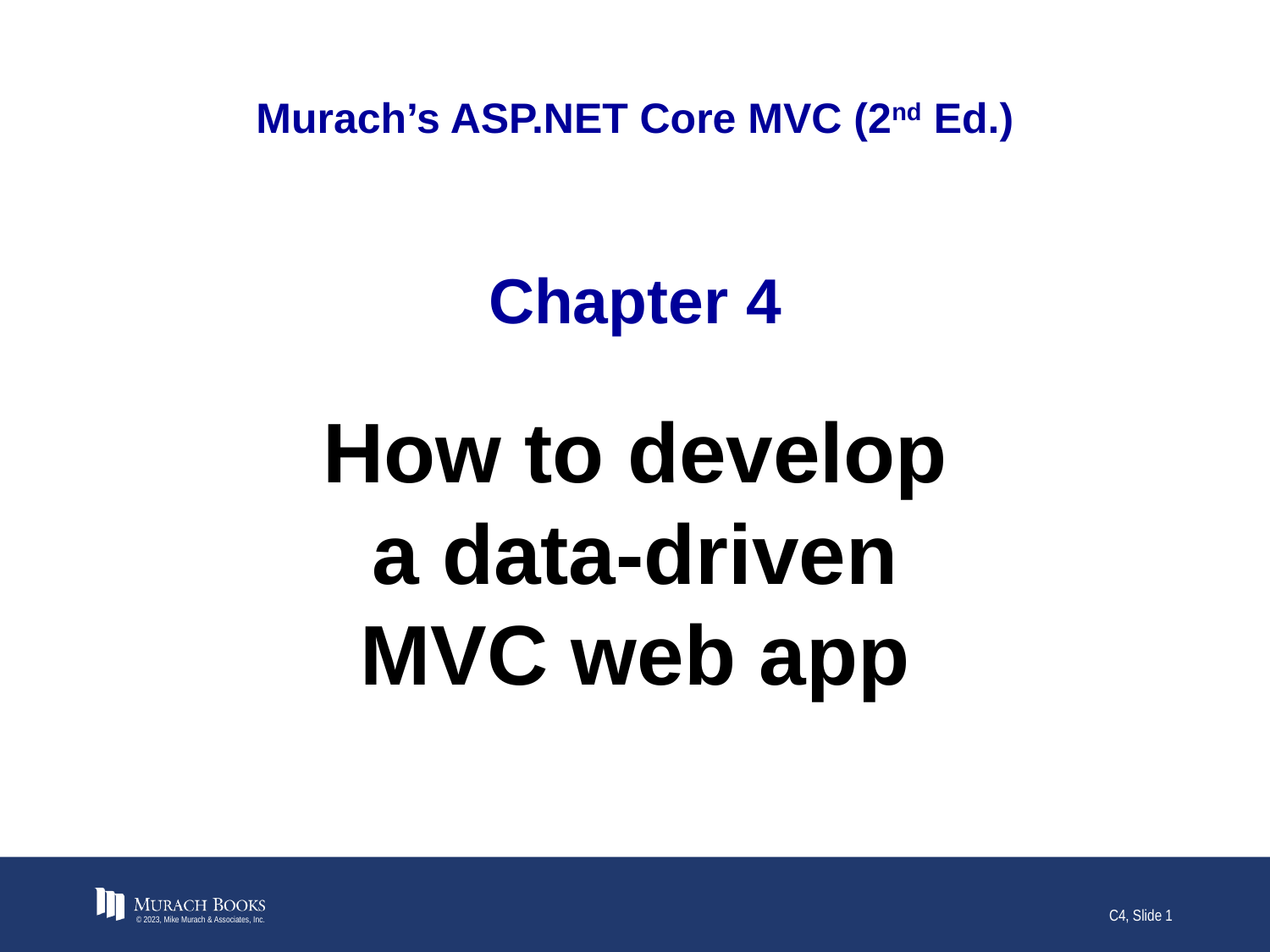

# Murach’s ASP.NET Core MVC (2nd Ed.)
Chapter 4
How to develop
a data-driven
MVC web app

© 2023, Mike Murach & Associates, Inc.

C4, Slide 1